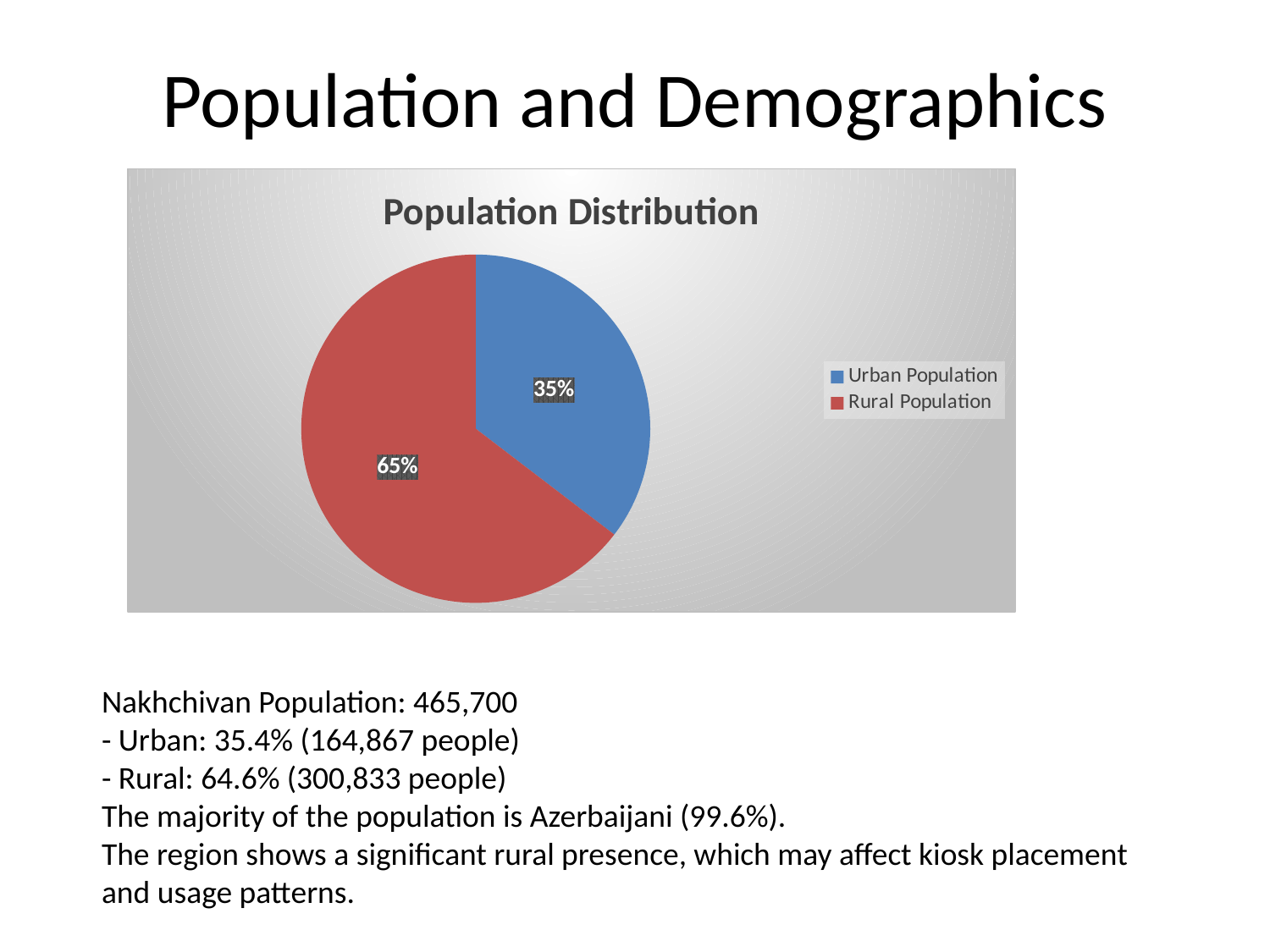

# Population and Demographics

### Chart:

| Category | Population Distribution |
|---|---|
| Urban Population | 35.4 |
| Rural Population | 64.6 |
Nakhchivan Population: 465,700
- Urban: 35.4% (164,867 people)
- Rural: 64.6% (300,833 people)
The majority of the population is Azerbaijani (99.6%).
The region shows a significant rural presence, which may affect kiosk placement and usage patterns.